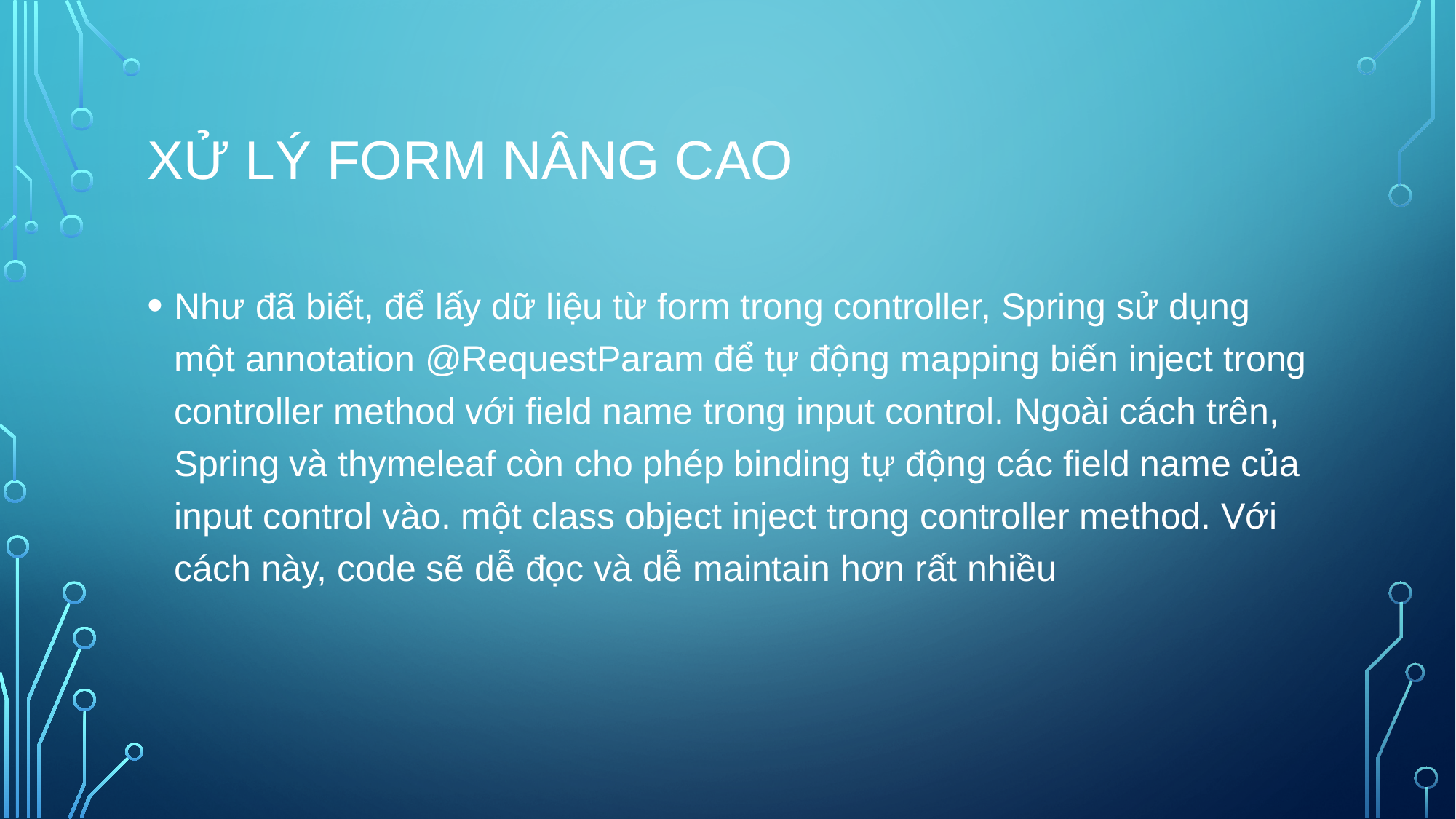

# Xử LÝ FORM NÂNG CAO
Như đã biết, để lấy dữ liệu từ form trong controller, Spring sử dụng một annotation @RequestParam để tự động mapping biến inject trong controller method với field name trong input control. Ngoài cách trên, Spring và thymeleaf còn cho phép binding tự động các field name của input control vào. một class object inject trong controller method. Với cách này, code sẽ dễ đọc và dễ maintain hơn rất nhiều